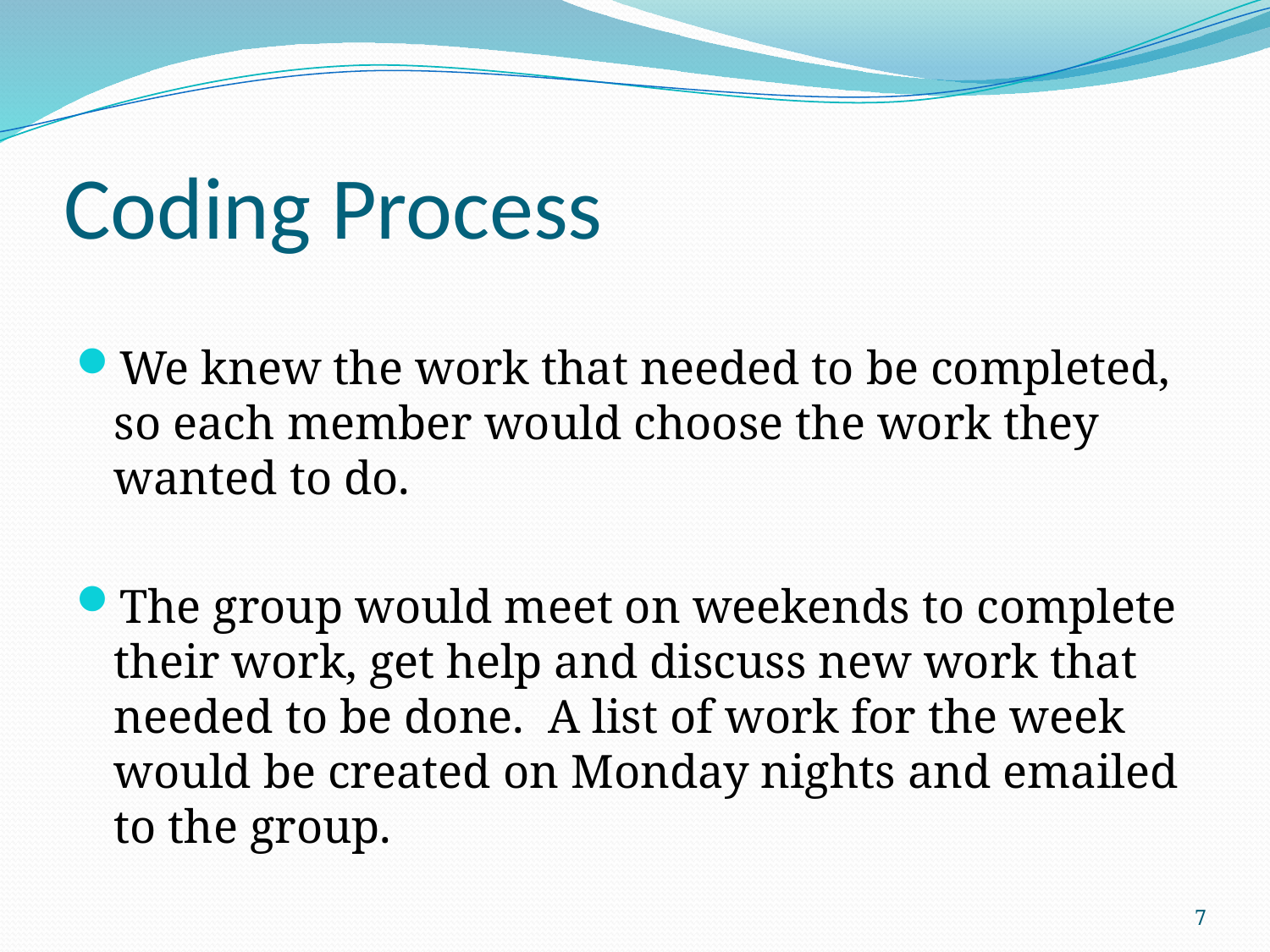

# Coding Process

We knew the work that needed to be completed, so each member would choose the work they wanted to do.

The group would meet on weekends to complete their work, get help and discuss new work that needed to be done.  A list of work for the week would be created on Monday nights and emailed to the group.

7